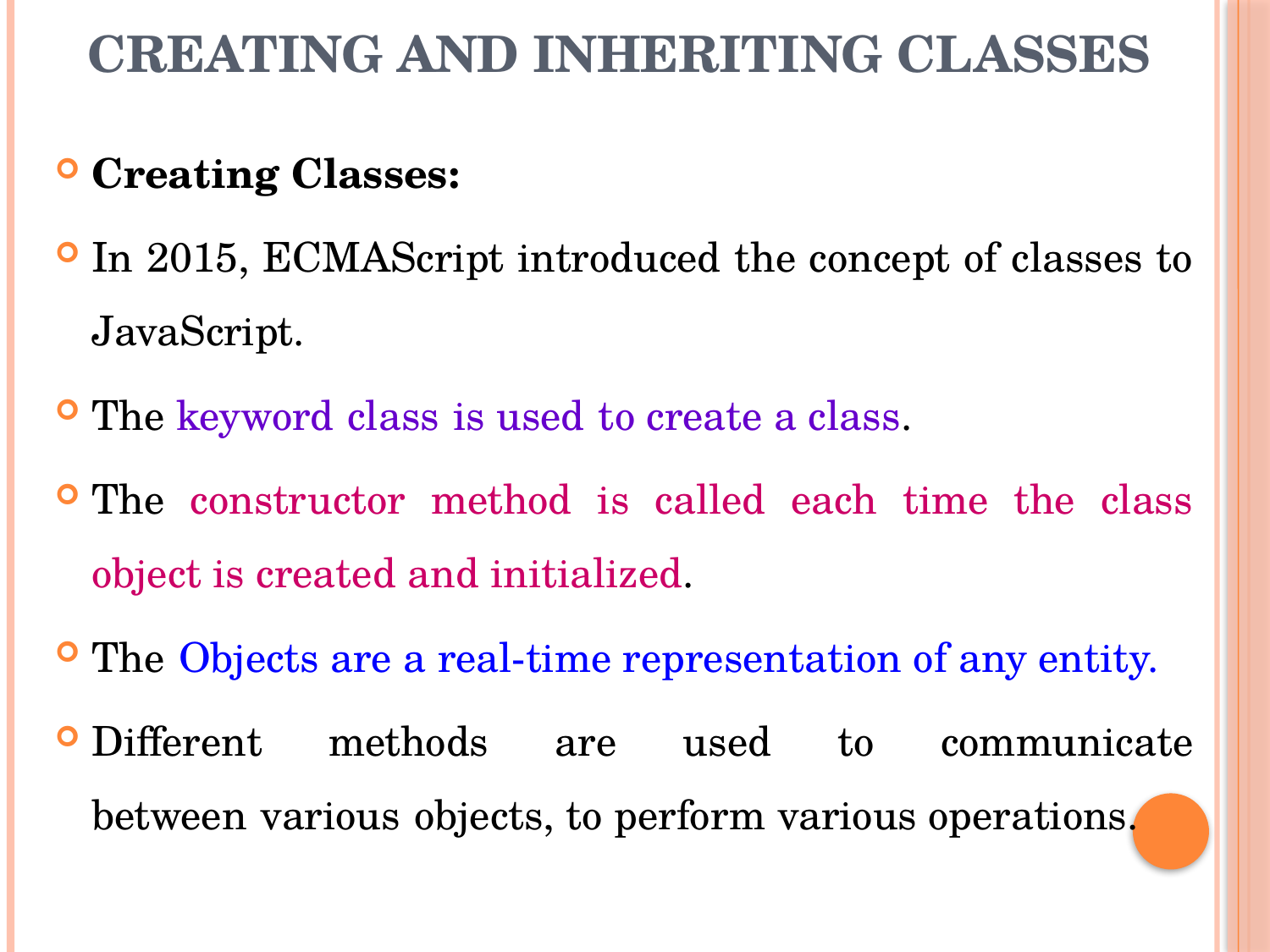

# Creating and Inheriting Classes
Creating Classes:
In 2015, ECMAScript introduced the concept of classes to JavaScript.
The keyword class is used to create a class.
The constructor method is called each time the class object is created and initialized.
The Objects are a real-time representation of any entity.
Different methods are used to communicate between various objects, to perform various operations.